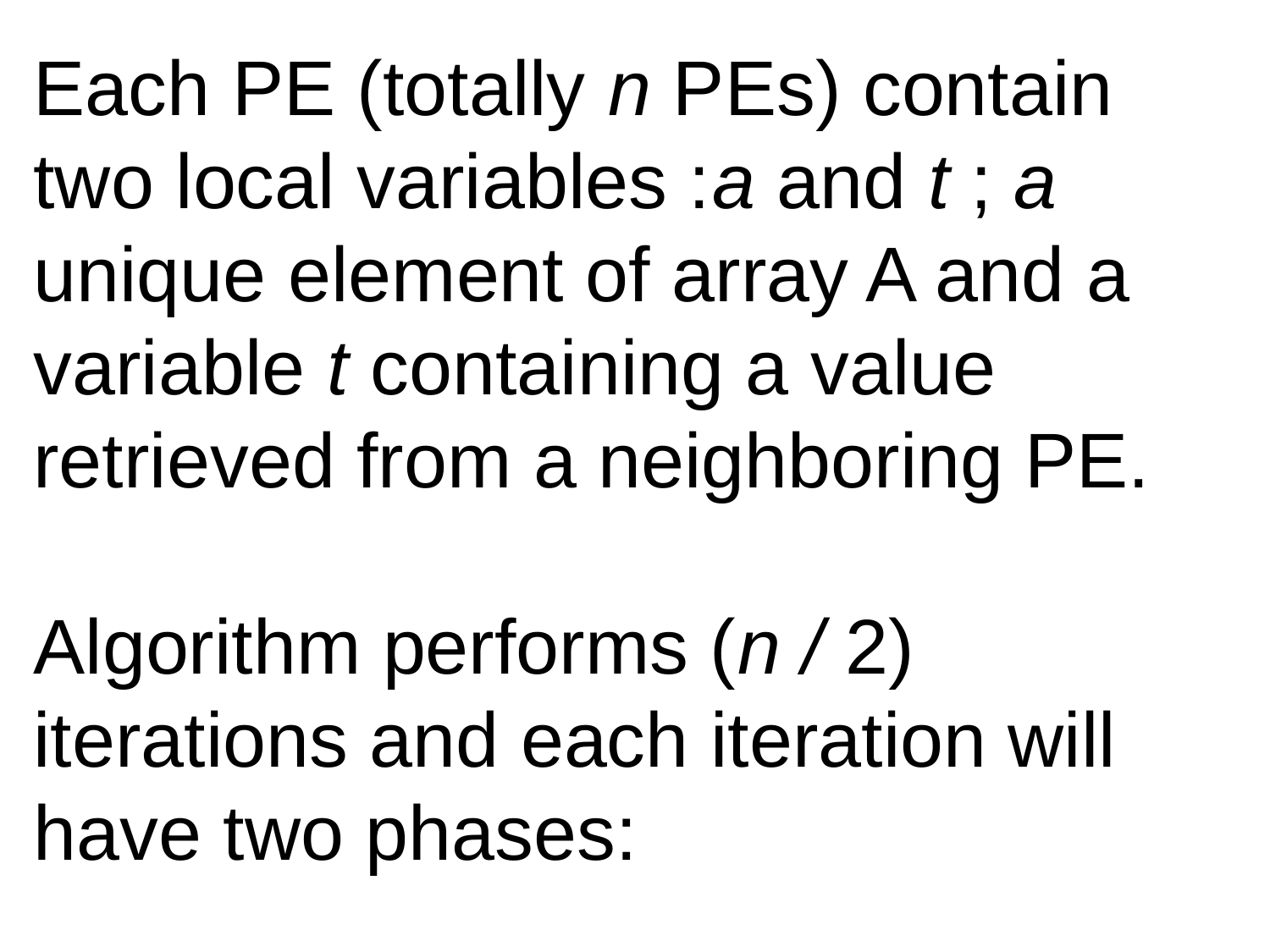

Each PE (totally n PEs) contain two local variables :a and t ; a unique element of array A and a variable t containing a value retrieved from a neighboring PE.

Algorithm performs (n / 2) iterations and each iteration will have two phases: